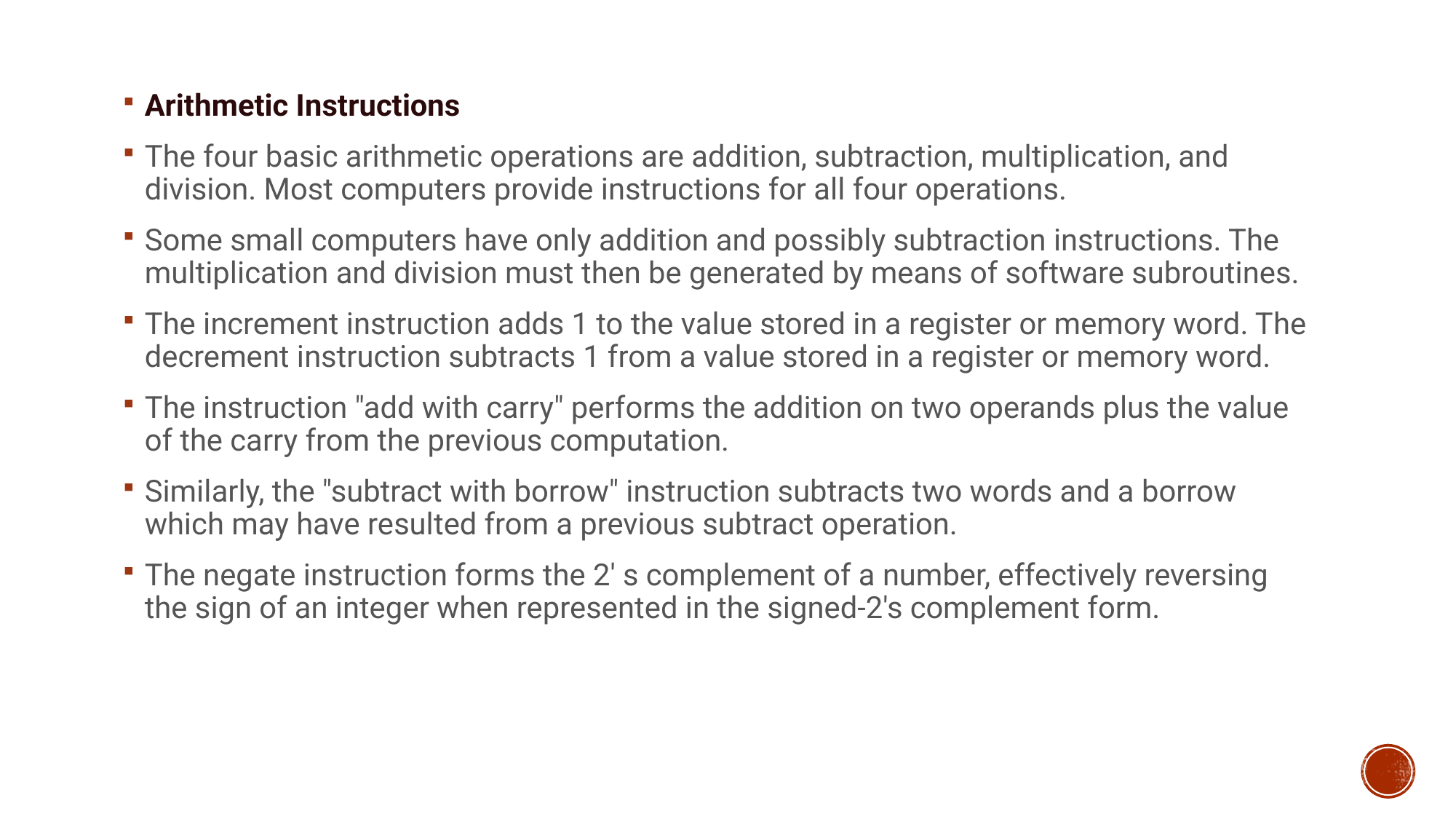

Arithmetic Instructions
The four basic arithmetic operations are addition, subtraction, multiplication, and division. Most computers provide instructions for all four operations.
Some small computers have only addition and possibly subtraction instructions. The multiplication and division must then be generated by means of software subroutines.
The increment instruction adds 1 to the value stored in a register or memory word. The decrement instruction subtracts 1 from a value stored in a register or memory word.
The instruction "add with carry" performs the addition on two operands plus the value of the carry from the previous computation.
Similarly, the "subtract with borrow" instruction subtracts two words and a borrow which may have resulted from a previous subtract operation.
The negate instruction forms the 2' s complement of a number, effectively reversing the sign of an integer when represented in the signed-2's complement form.